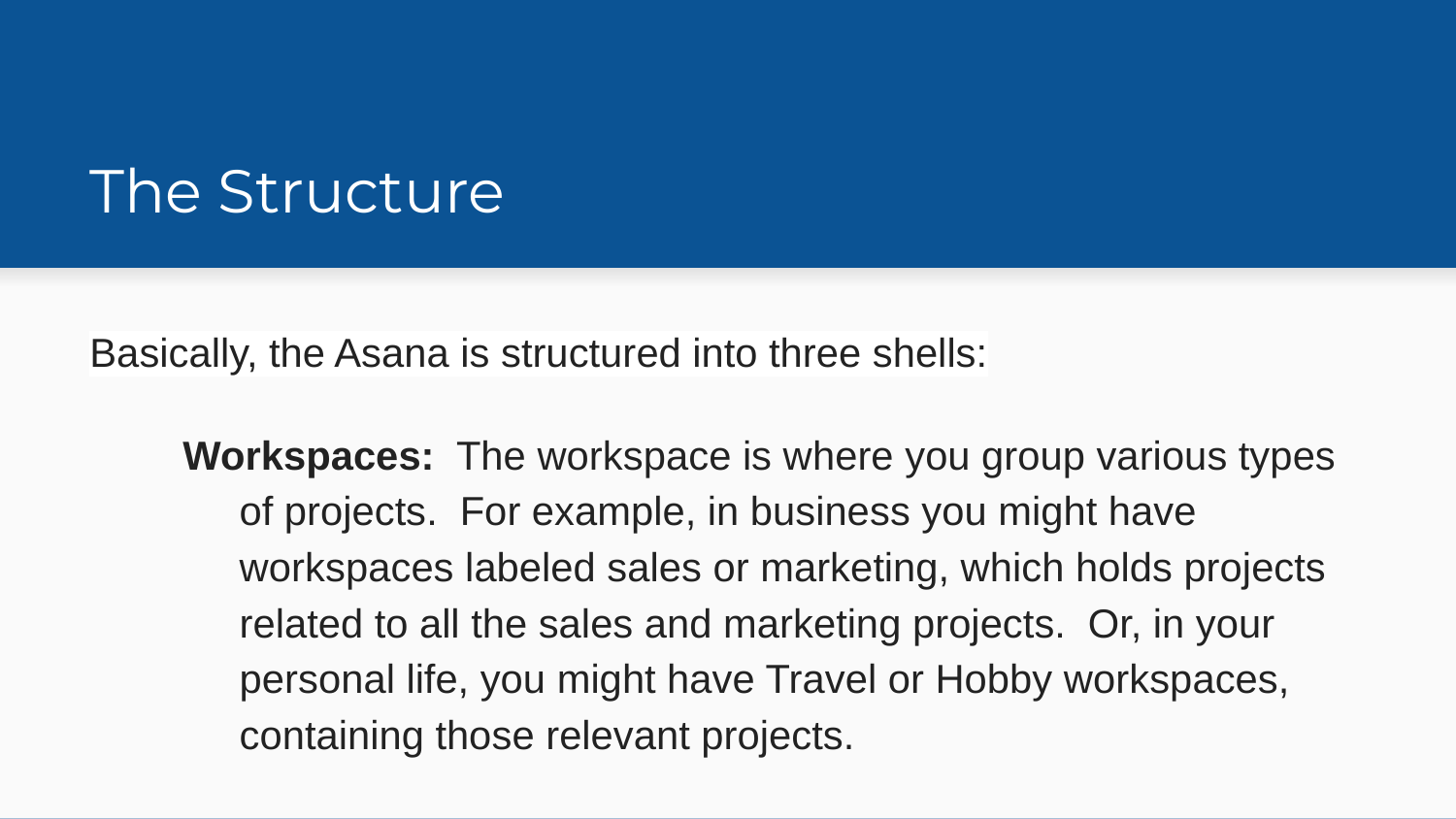

# The Structure
Basically, the Asana is structured into three shells:
Workspaces:  The workspace is where you group various types of projects.  For example, in business you might have workspaces labeled sales or marketing, which holds projects related to all the sales and marketing projects.  Or, in your personal life, you might have Travel or Hobby workspaces, containing those relevant projects.